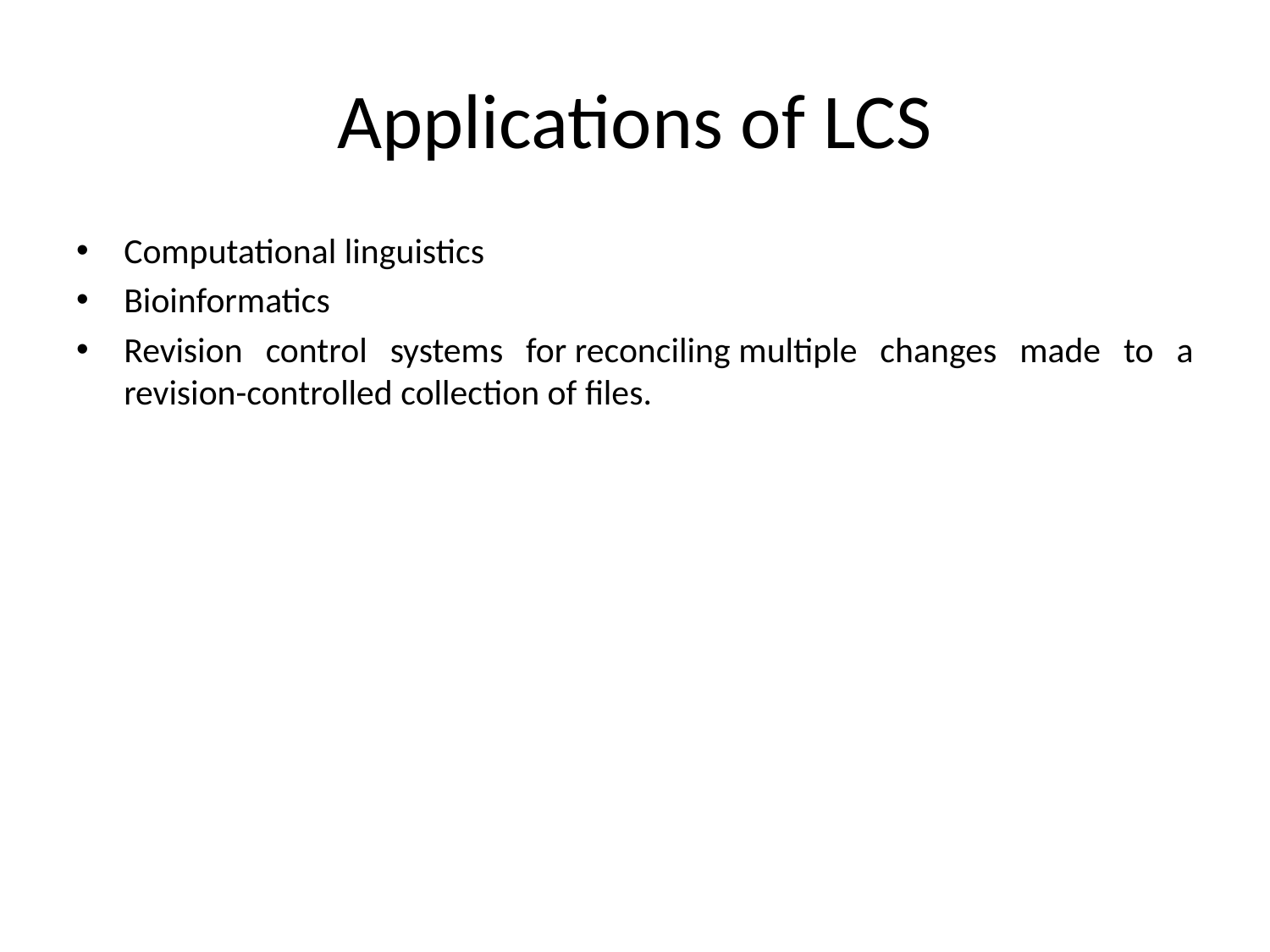

# Applications of LCS
Computational linguistics
Bioinformatics
Revision control systems for reconciling multiple changes made to a revision-controlled collection of files.